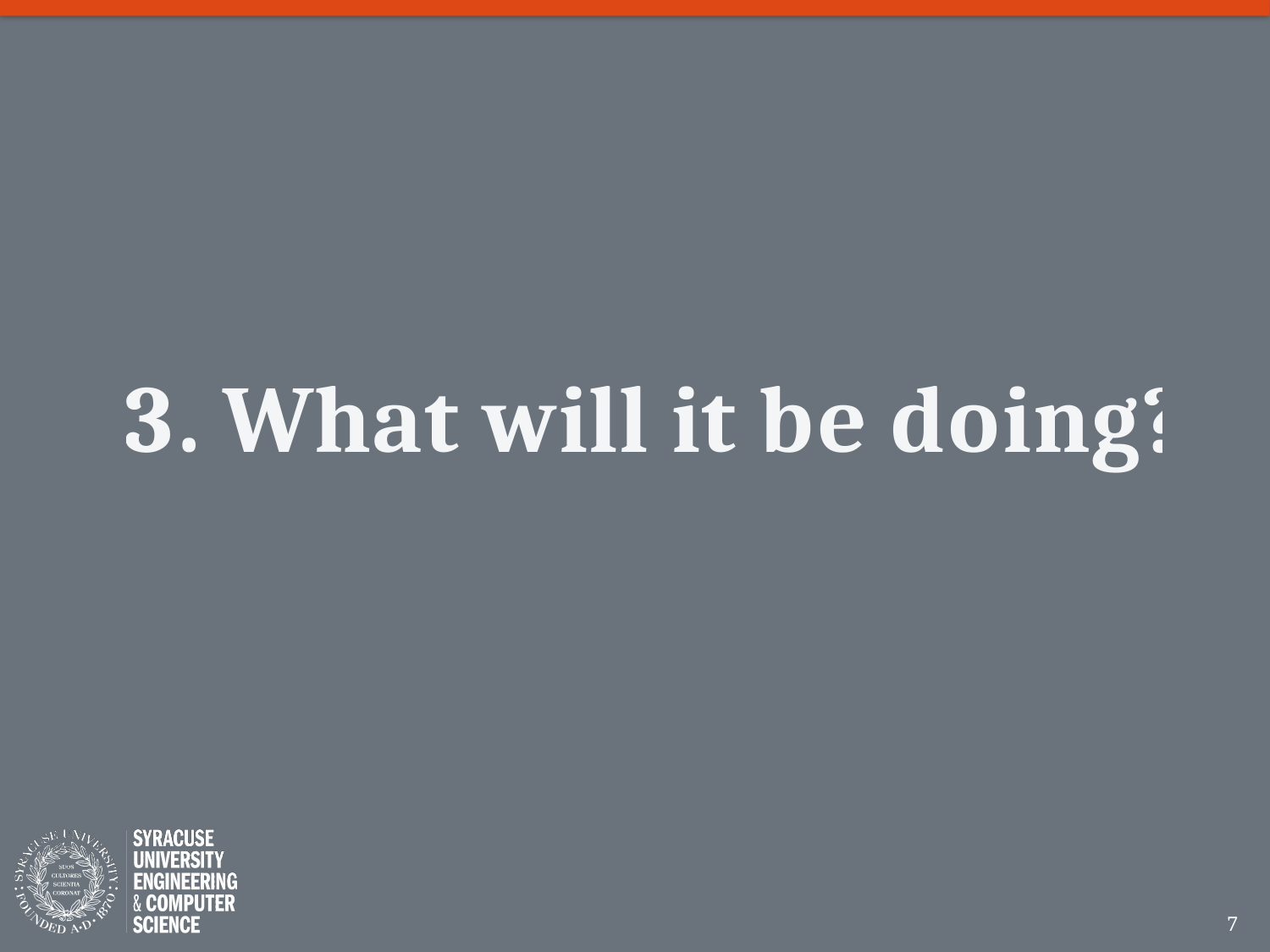

# 3. What will it be doing?
7